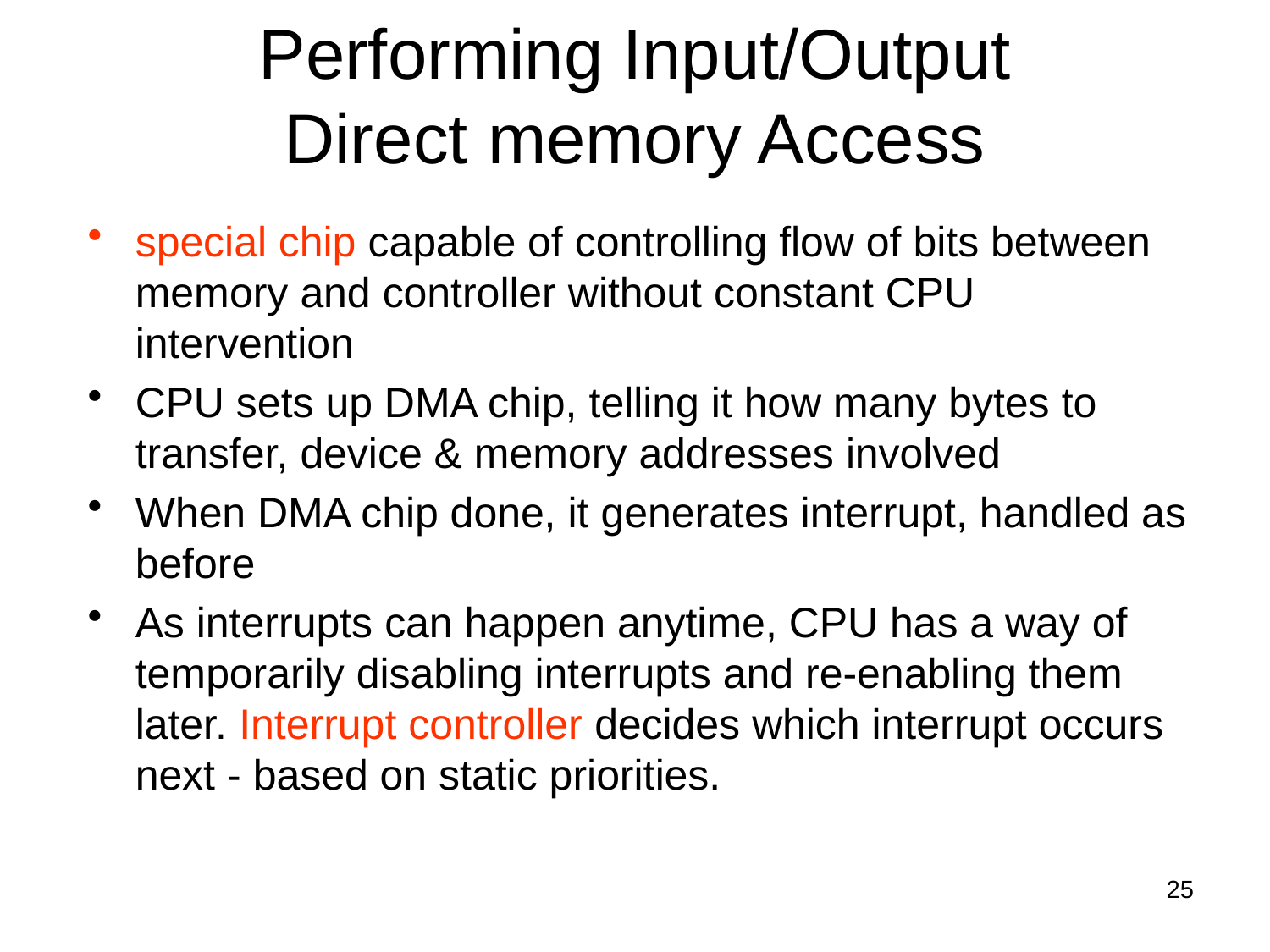

Performing Input/Output
Direct memory Access
special chip capable of controlling flow of bits between memory and controller without constant CPU intervention
CPU sets up DMA chip, telling it how many bytes to transfer, device & memory addresses involved
When DMA chip done, it generates interrupt, handled as before
As interrupts can happen anytime, CPU has a way of temporarily disabling interrupts and re-enabling them later. Interrupt controller decides which interrupt occurs next - based on static priorities.
25